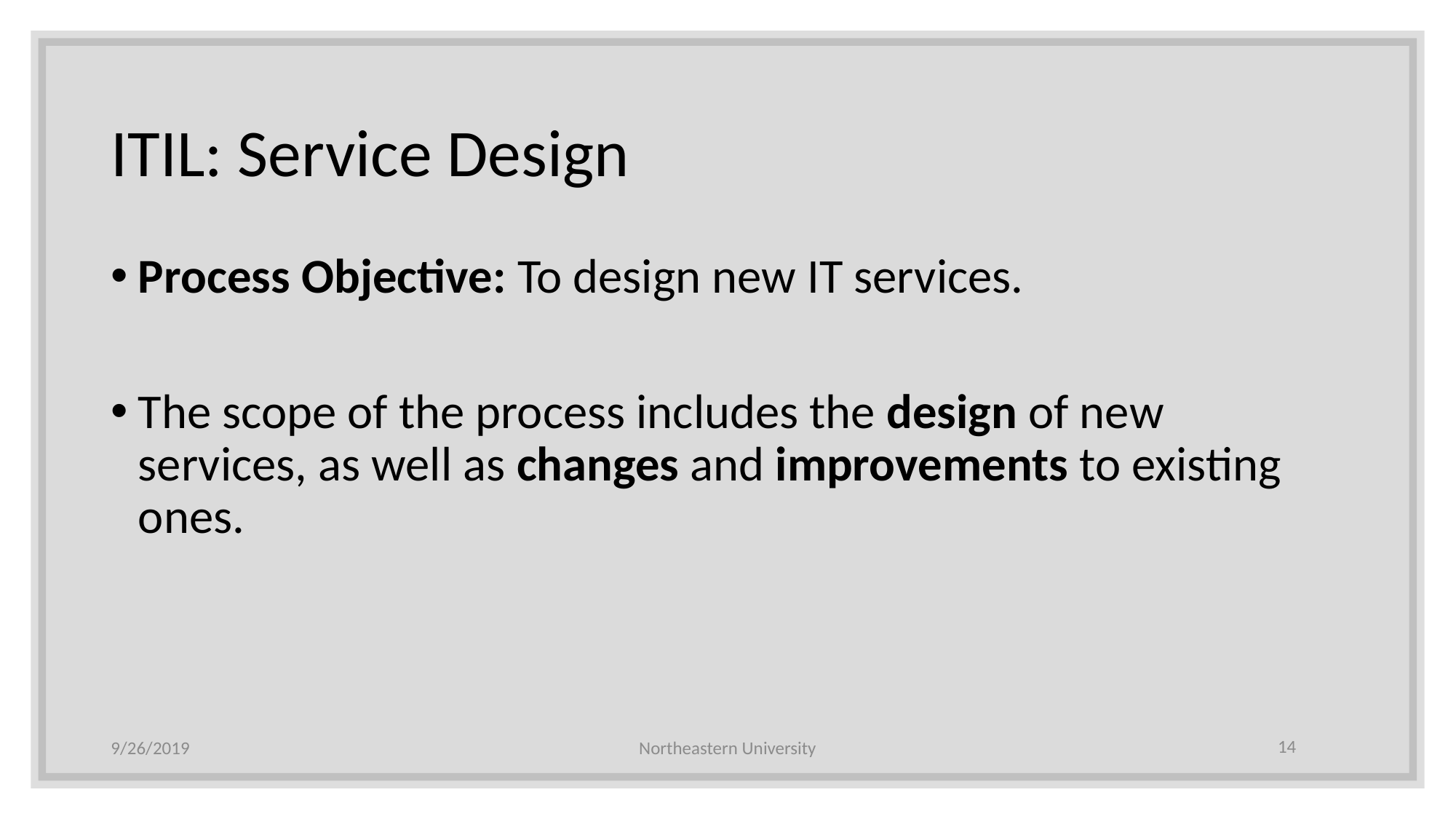

# ITIL: Service Design
Process Objective: To design new IT services.

The scope of the process includes the design of new services, as well as changes and improvements to existing ones.
9/26/2019
Northeastern University
14